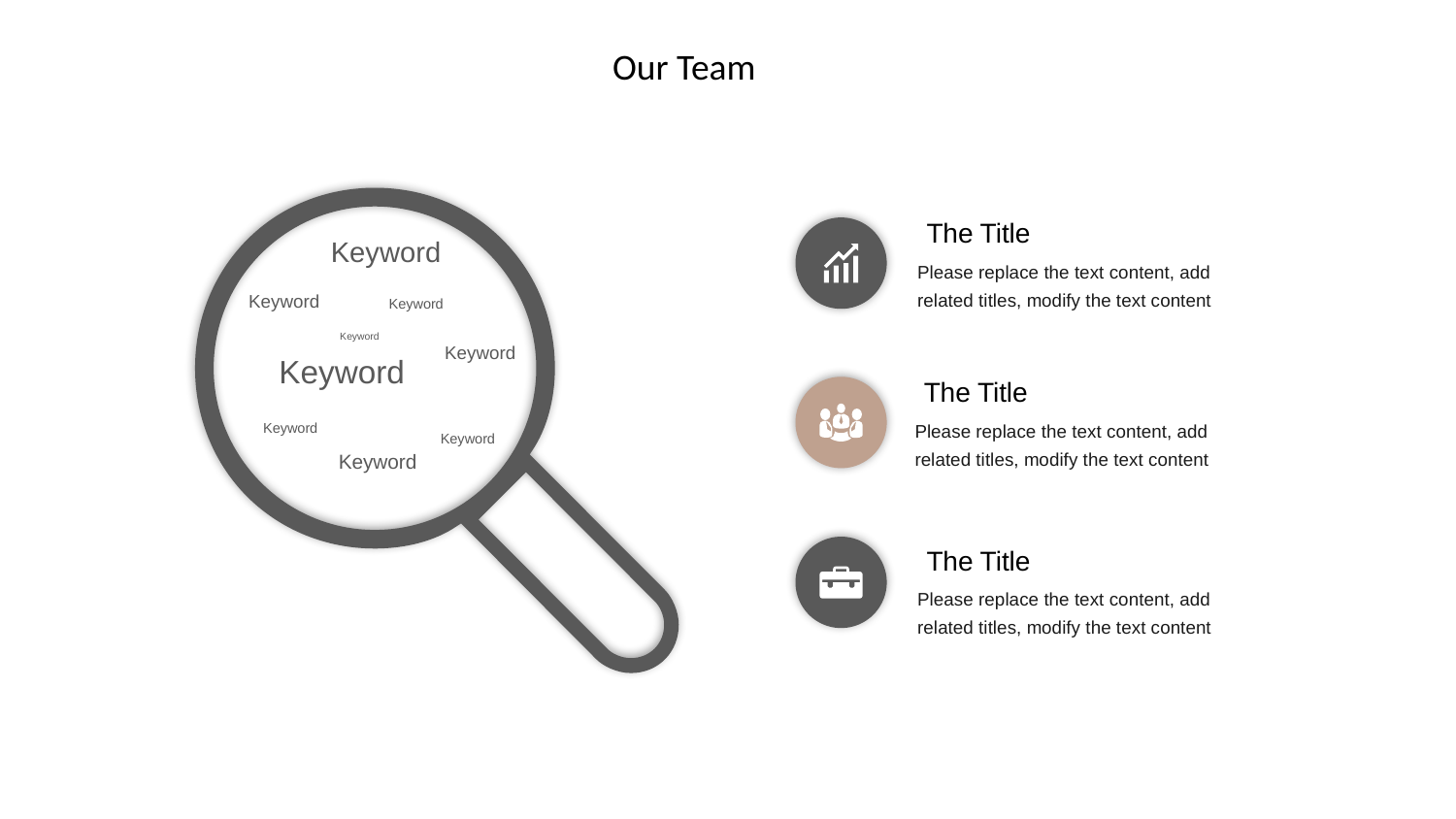

Keyword
Keyword
Keyword
Keyword
Keyword
Keyword
Keyword
Keyword
Keyword
The Title
Please replace the text content, add related titles, modify the text content

The Title
Please replace the text content, add related titles, modify the text content

The Title
Please replace the text content, add related titles, modify the text content